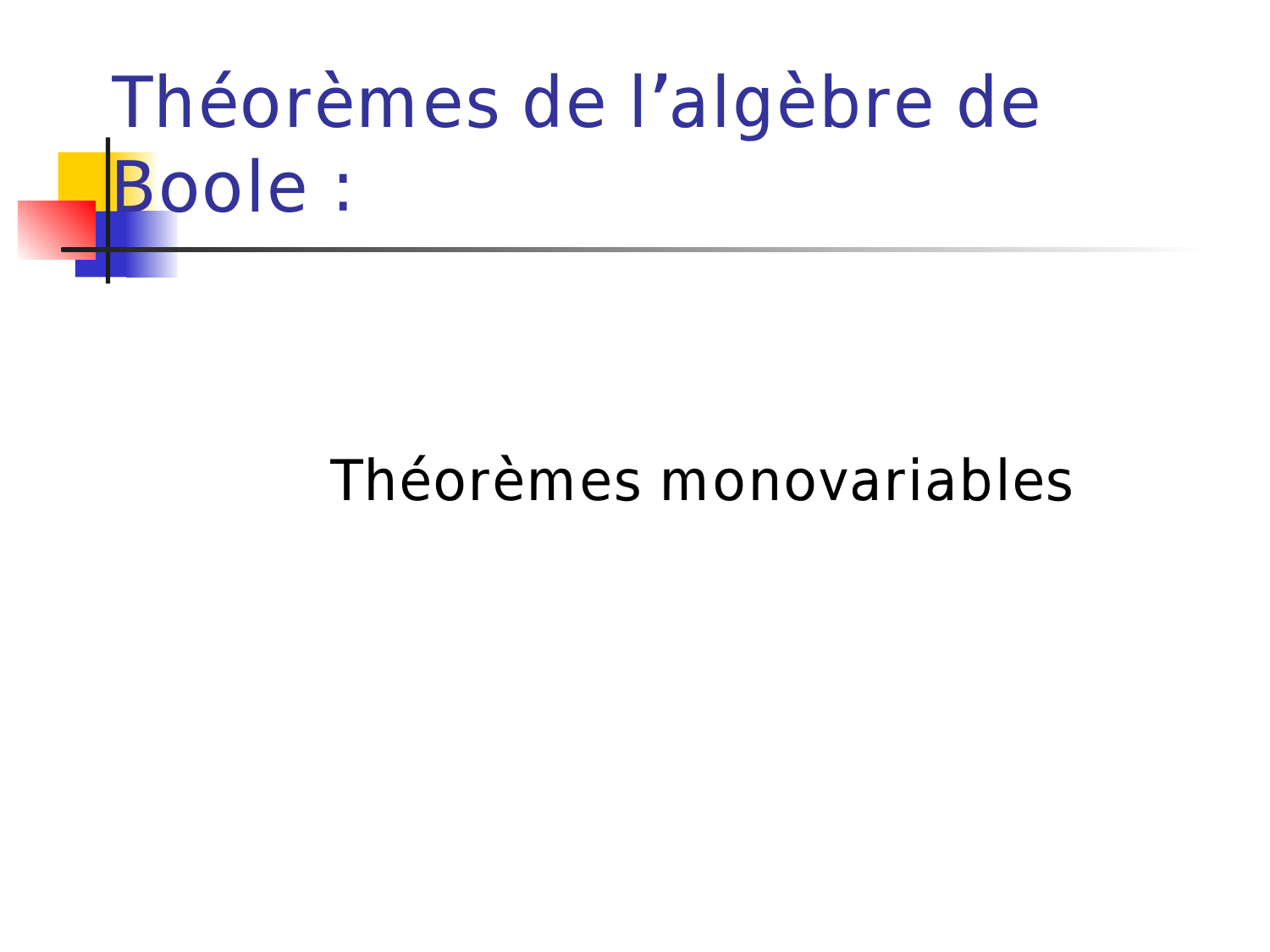

# Théorèmes de l’algèbre de Boole :

Théorèmes monovariables